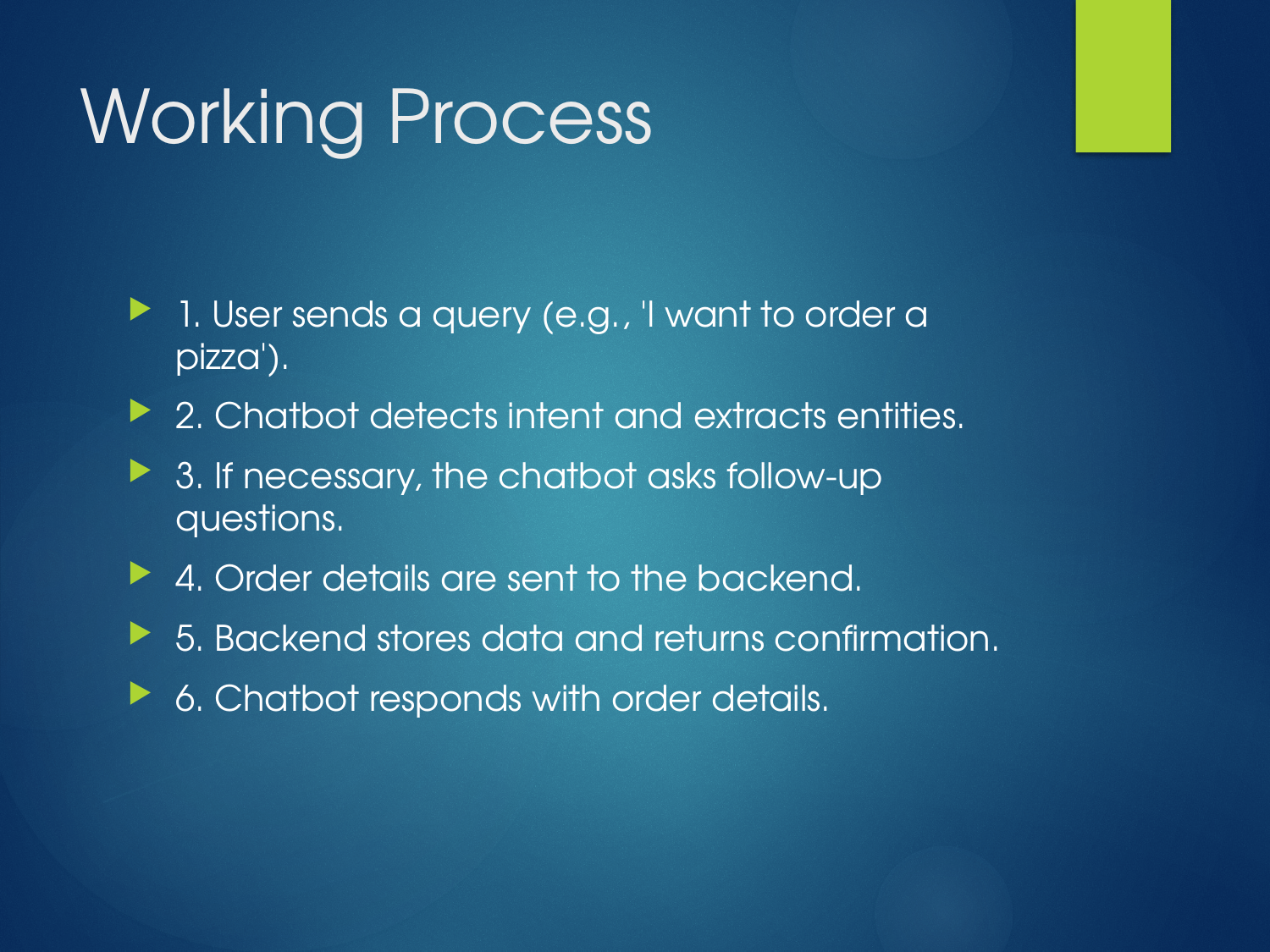

# Working Process
1. User sends a query (e.g., 'I want to order a pizza').
2. Chatbot detects intent and extracts entities.
3. If necessary, the chatbot asks follow-up questions.
4. Order details are sent to the backend.
5. Backend stores data and returns confirmation.
6. Chatbot responds with order details.